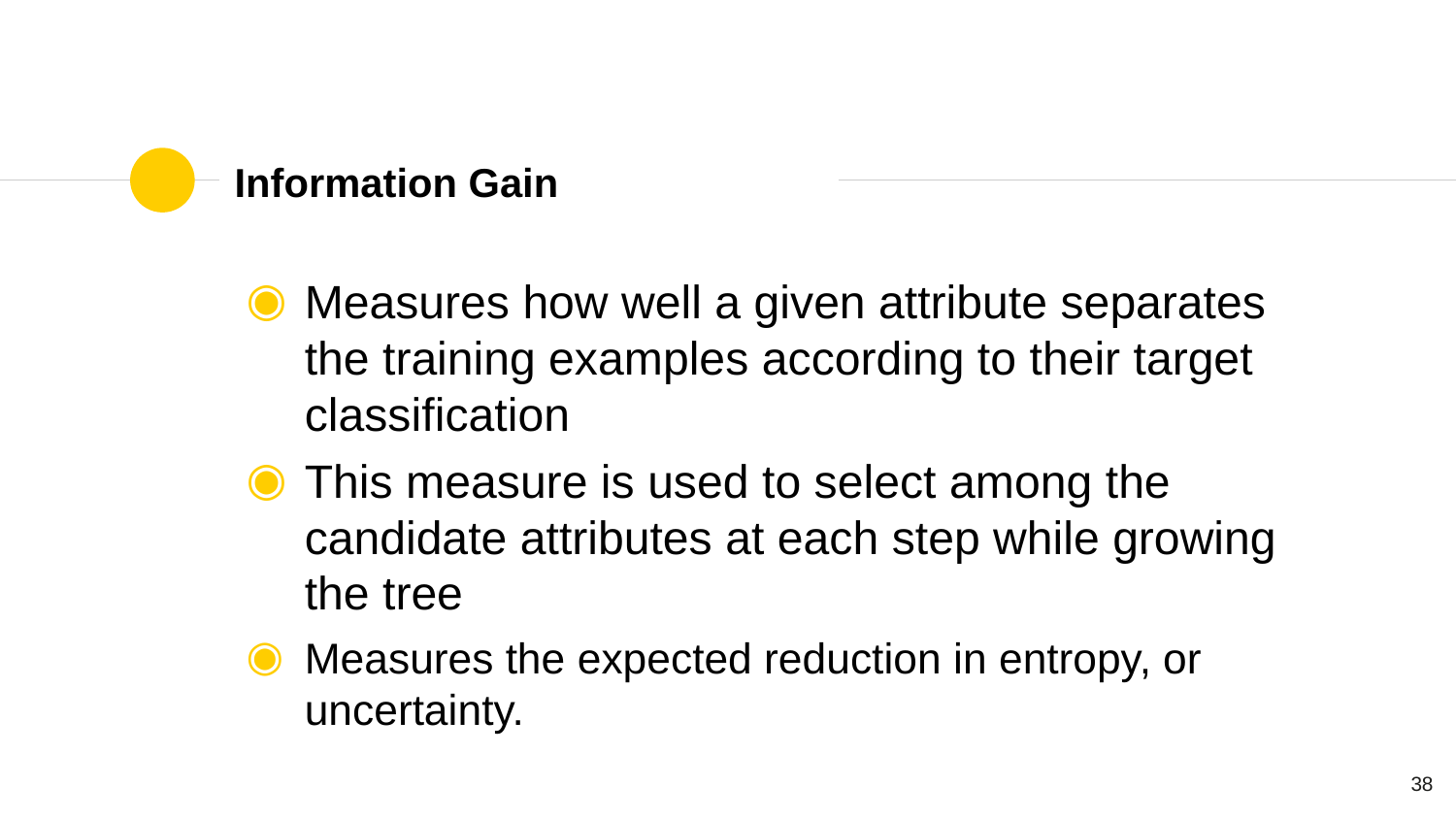

# Information Gain
Measures how well a given attribute separates the training examples according to their target classification
This measure is used to select among the candidate attributes at each step while growing the tree
Measures the expected reduction in entropy, or uncertainty.

38